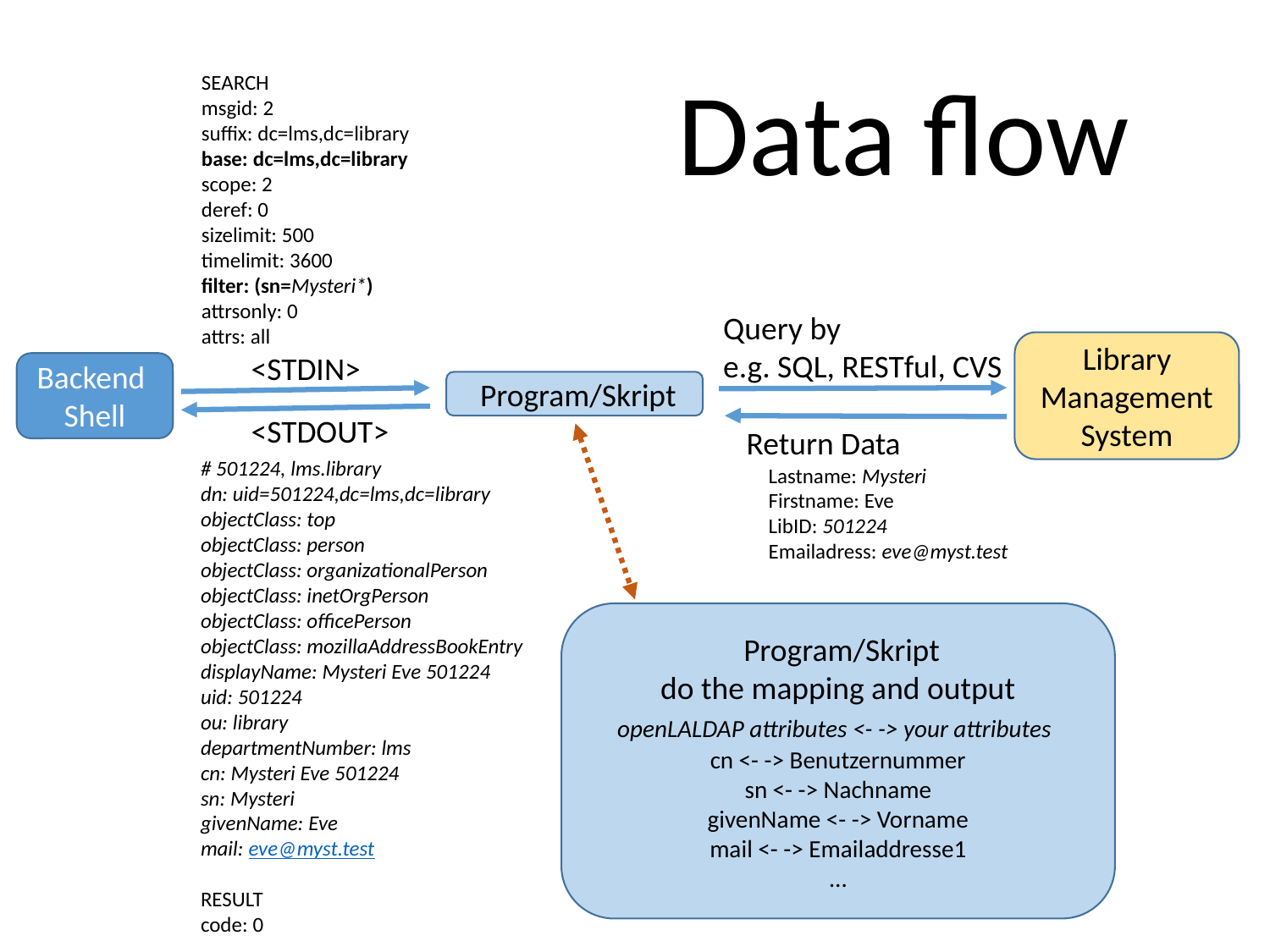

Data flow
SEARCH
msgid: 2
suffix: dc=lms,dc=library
base: dc=lms,dc=library
scope: 2
deref: 0
sizelimit: 500
timelimit: 3600
filter: (sn=Mysteri*)
attrsonly: 0
attrs: all
Query by
e.g. SQL, RESTful, CVS
Library Management System
<STDIN>
Backend
Shell
 Program/Skript
<STDOUT>
Return Data
# 501224, lms.library
dn: uid=501224,dc=lms,dc=library
objectClass: top
objectClass: person
objectClass: organizationalPerson
objectClass: inetOrgPerson
objectClass: officePerson
objectClass: mozillaAddressBookEntry
displayName: Mysteri Eve 501224
uid: 501224
ou: library
departmentNumber: lms
cn: Mysteri Eve 501224
sn: Mysteri
givenName: Eve
mail: eve@myst.test

RESULT
code: 0
Lastname: Mysteri
Firstname: Eve
LibID: 501224
Emailadress: eve@myst.test
 Program/Skript
do the mapping and output
openLALDAP attributes <- -> your attributes
cn <- -> Benutzernummer
sn <- -> Nachname
givenName <- -> Vorname
mail <- -> Emailaddresse1
…